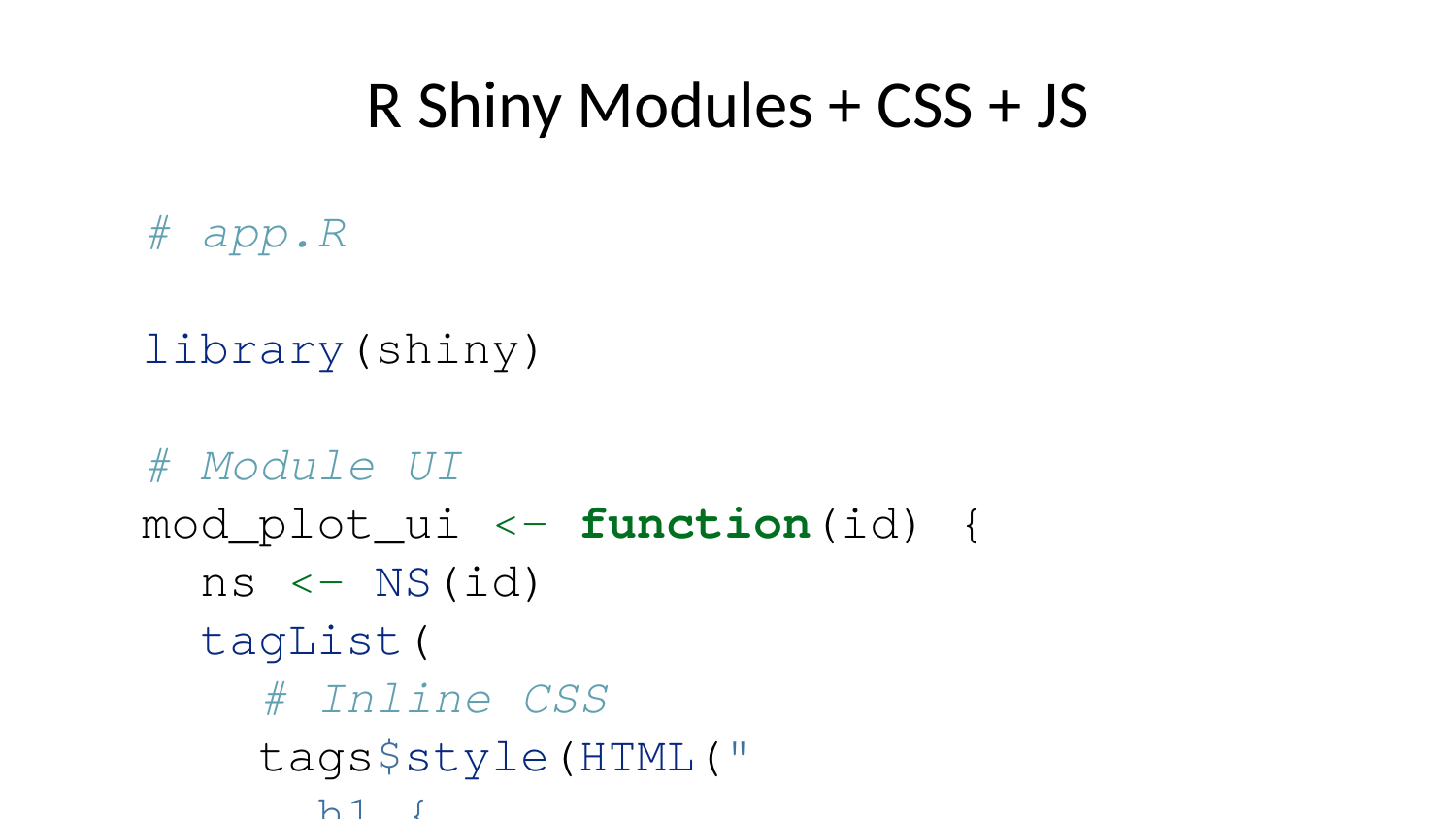

# R Shiny Modules + CSS + JS
# app.R library(shiny) # Module UI mod_plot_ui <- function(id) { ns <- NS(id) tagList( # Inline CSS tags$style(HTML(" h1 { color: darkblue; font-size: 2em; } .btn { background-color: #4CAF50; color: white; } ")), # Inline JS using a <script> tag tags$script(HTML(" Shiny.addCustomMessageHandler('greet', function(message) { alert('Hello, ' + message + '!'); }); ")), h1("Modular Plot App with CSS + JS"), selectInput(ns("var"), "Select variable:", choices = names(mtcars)), actionButton(ns("go"), "Plot", class = "btn"), plotOutput(ns("plot")) ) } # Module Server mod_plot_server <- function(id) { moduleServer(id, function(input, output, session) { observeEvent(input$go, { output$plot <- renderPlot({ var <- input$var hist(mtcars[[var]], main = paste("Histogram of", var), col = "steelblue", border = "white") }) # Send JS message session$sendCustomMessage("greet", "Anirban") }) }) } # App UI ui <- fluidPage( mod_plot_ui("main") ) # App Server server <- function(input, output, session) { mod_plot_server("main") } shinyApp(ui, server)